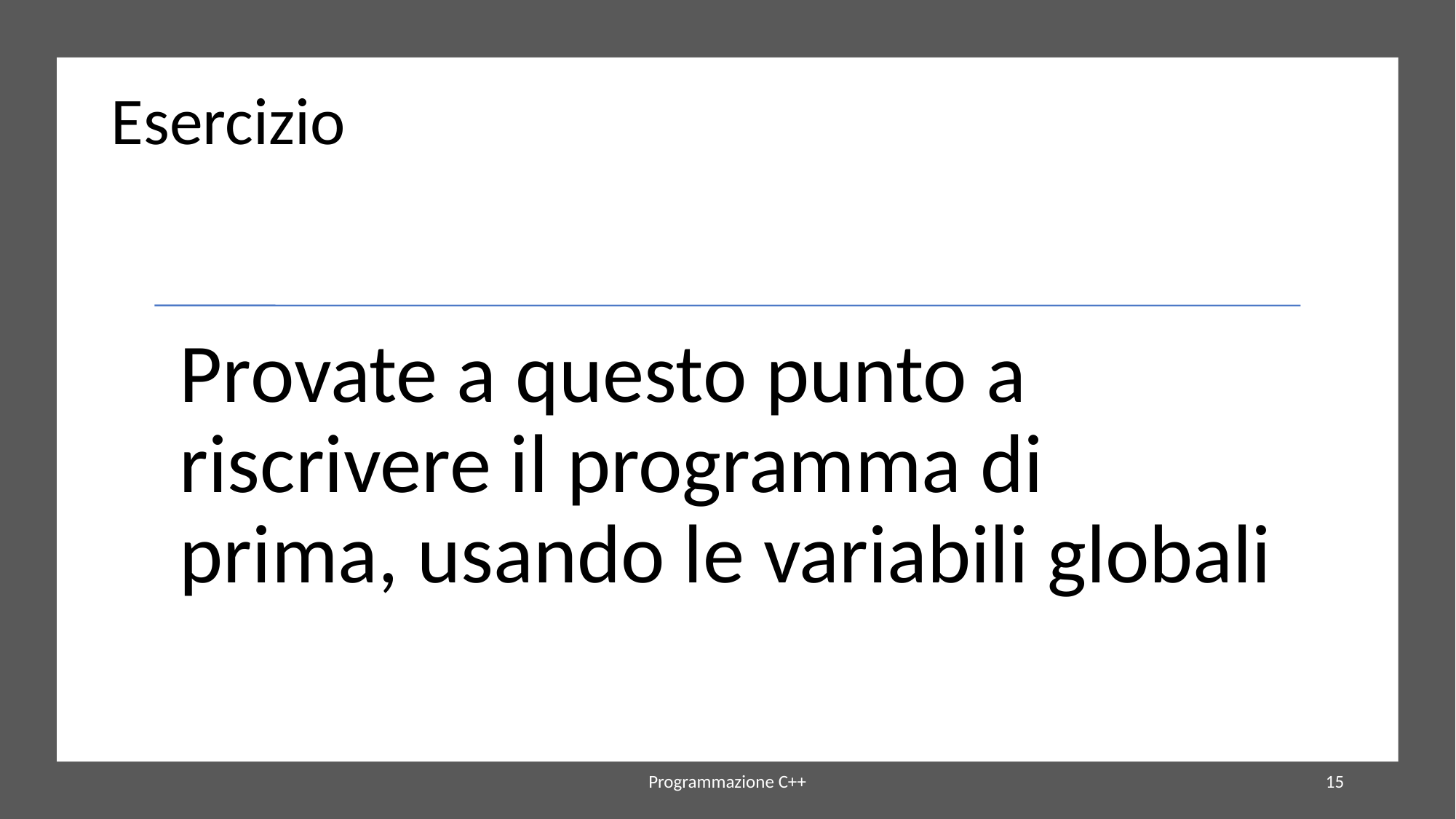

# Esercizio

Provate a questo punto a riscrivere il programma di prima, usando le variabili globali
Programmazione C++
15